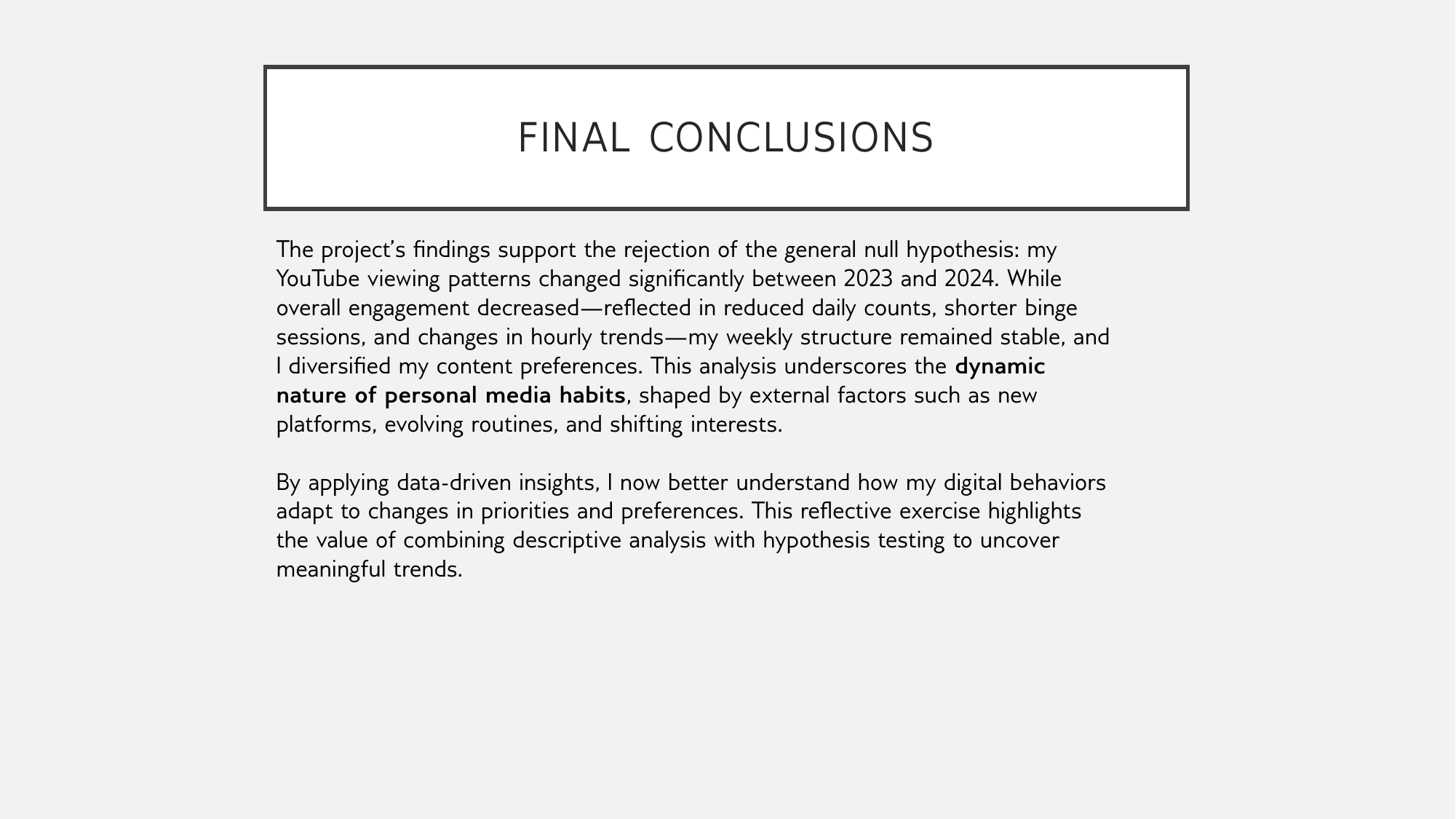

# Fınal Conclusıons
The project’s findings support the rejection of the general null hypothesis: my YouTube viewing patterns changed significantly between 2023 and 2024. While overall engagement decreased—reflected in reduced daily counts, shorter binge sessions, and changes in hourly trends—my weekly structure remained stable, and I diversified my content preferences. This analysis underscores the dynamic nature of personal media habits, shaped by external factors such as new platforms, evolving routines, and shifting interests.

By applying data-driven insights, I now better understand how my digital behaviors adapt to changes in priorities and preferences. This reflective exercise highlights the value of combining descriptive analysis with hypothesis testing to uncover meaningful trends.